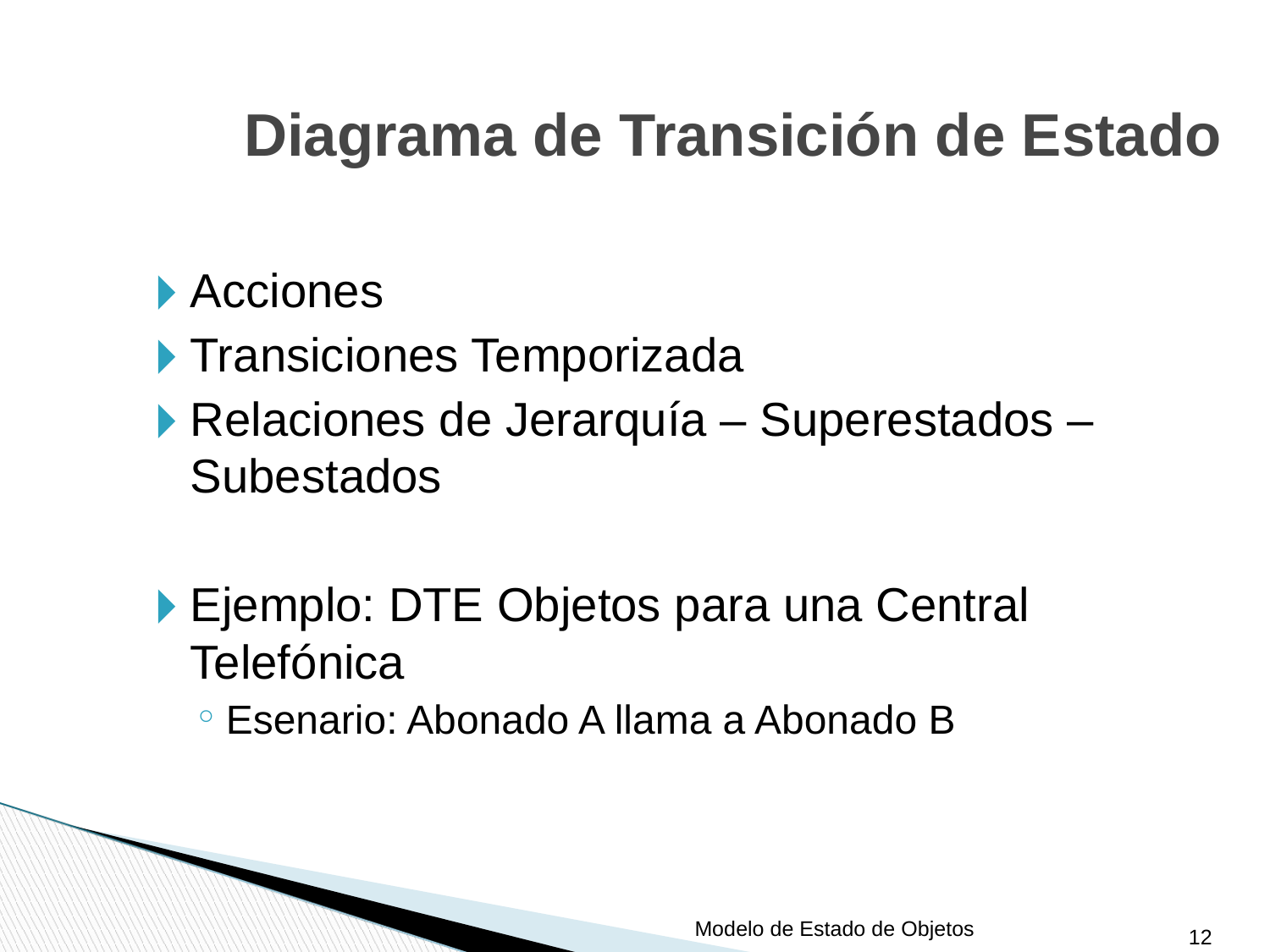

Diagrama de Transición de Estado
Acciones
Transiciones Temporizada
Relaciones de Jerarquía – Superestados – Subestados

Ejemplo: DTE Objetos para una Central Telefónica
Esenario: Abonado A llama a Abonado B
Modelo de Estado de Objetos
12